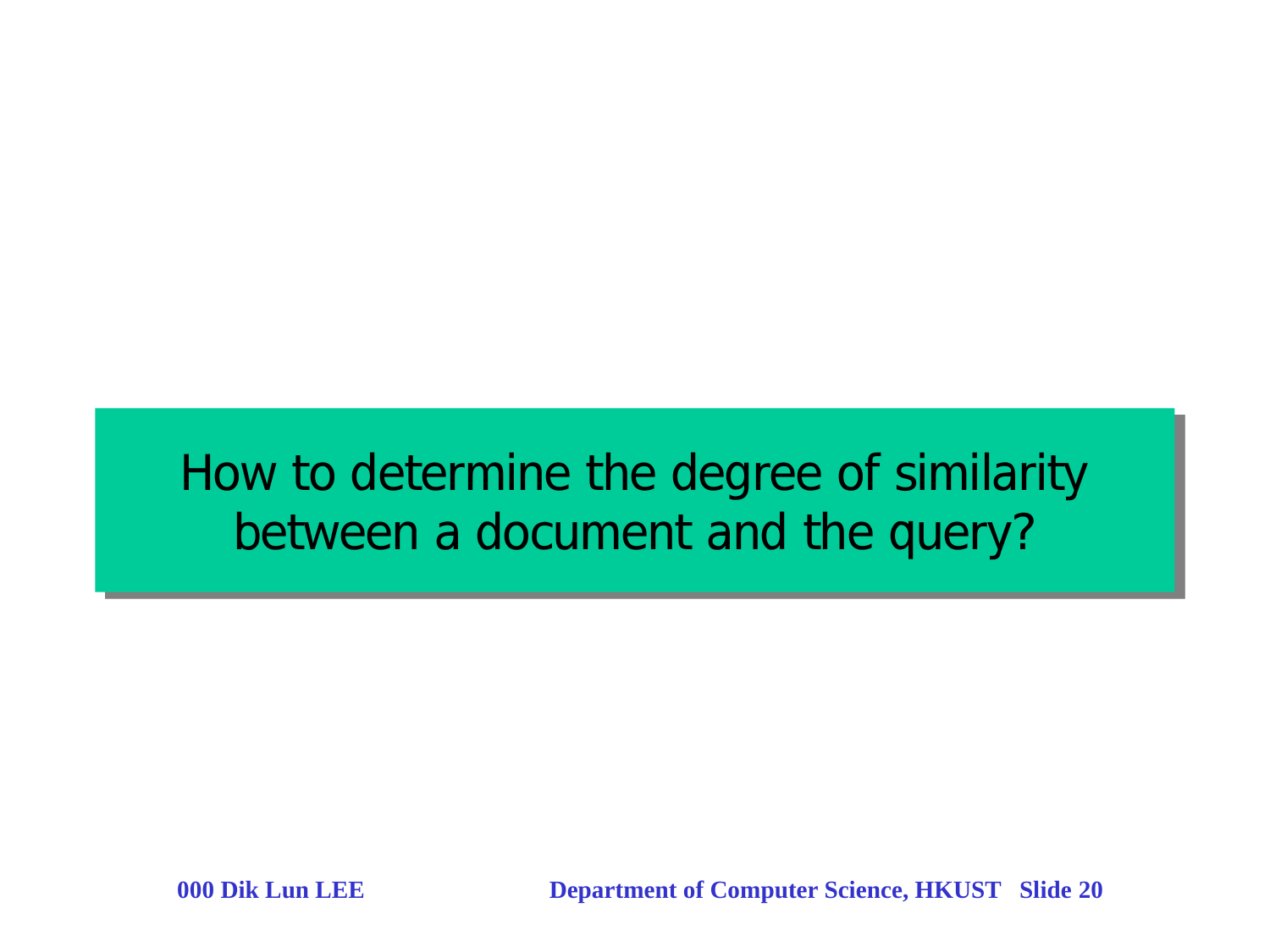

How to determine the degree of similarity between a document and the query?
000 Dik Lun LEE                              Department of Computer Science, HKUST   Slide 20